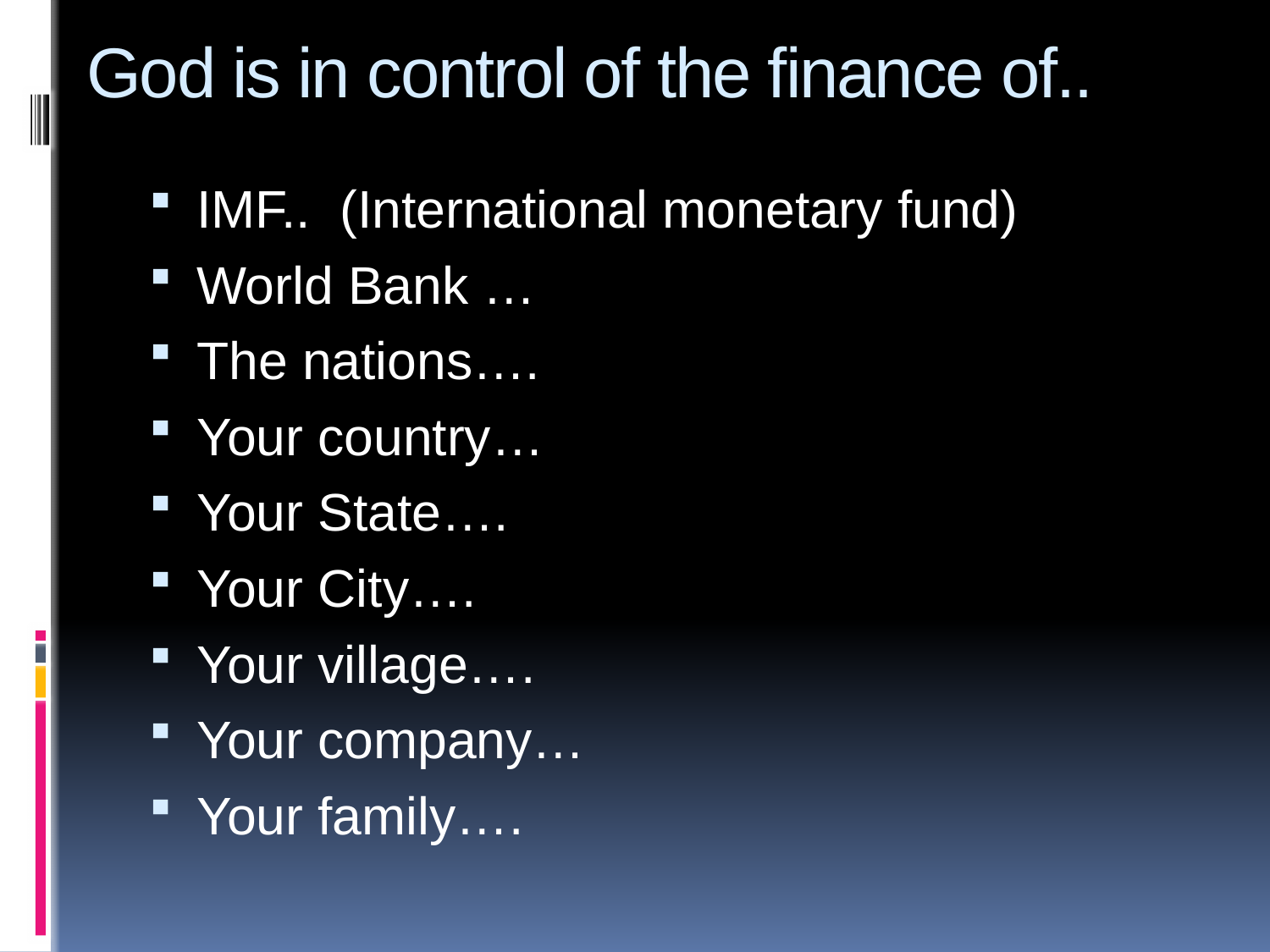

# God is in control of the finance of..
IMF..  (International monetary fund)
World Bank …
The nations….
Your country…
Your State….
Your City….
Your village….
Your company…
Your family….